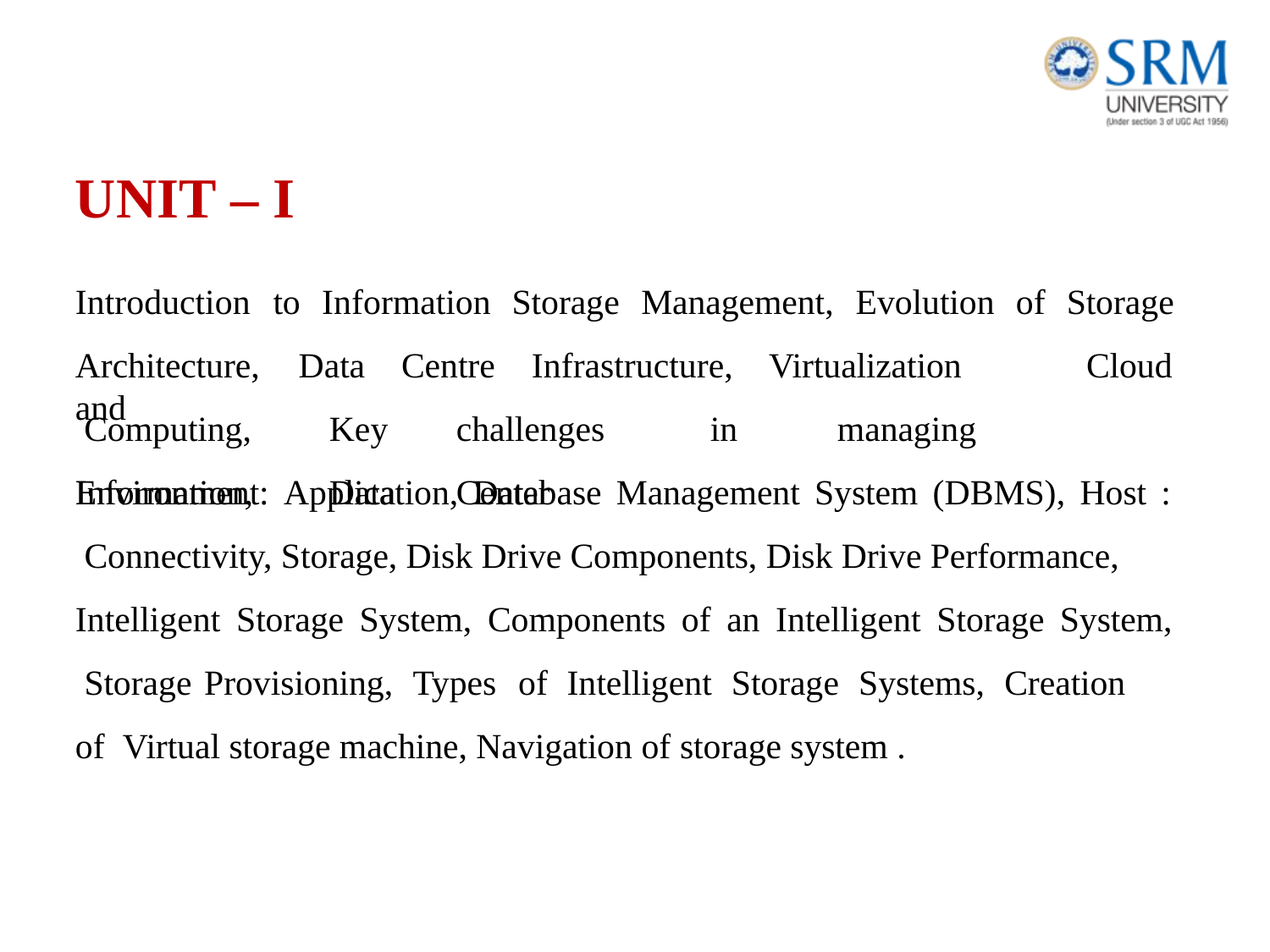

# UNIT – I
Introduction	to	Information	Storage	Management,	Evolution	of	Storage
Cloud  Computing,	Key	challenges	in	managing	Information,	Data	Center
Architecture,	Data	Centre	Infrastructure,	Virtualization	and
Environment: Application, Database Management System (DBMS), Host :  Connectivity, Storage, Disk Drive Components, Disk Drive Performance,  Intelligent Storage System, Components of an Intelligent Storage System,  Storage	Provisioning,	Types	of	Intelligent	Storage	Systems,	Creation	of  Virtual storage machine, Navigation of storage system .